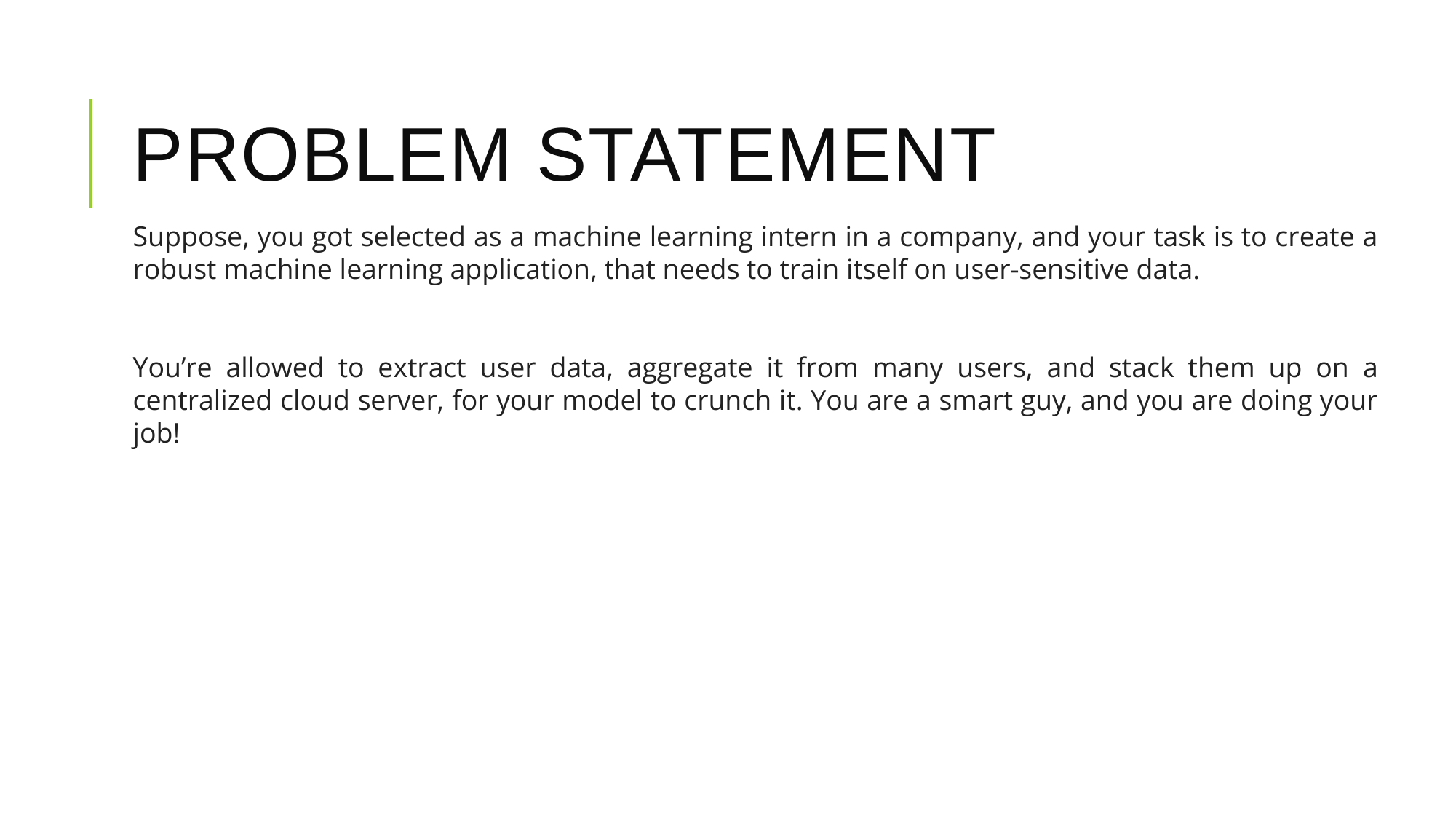

# PROBLEM STATEMENT
Suppose, you got selected as a machine learning intern in a company, and your task is to create a robust machine learning application, that needs to train itself on user-sensitive data.

You’re allowed to extract user data, aggregate it from many users, and stack them up on a centralized cloud server, for your model to crunch it. You are a smart guy, and you are doing your job!